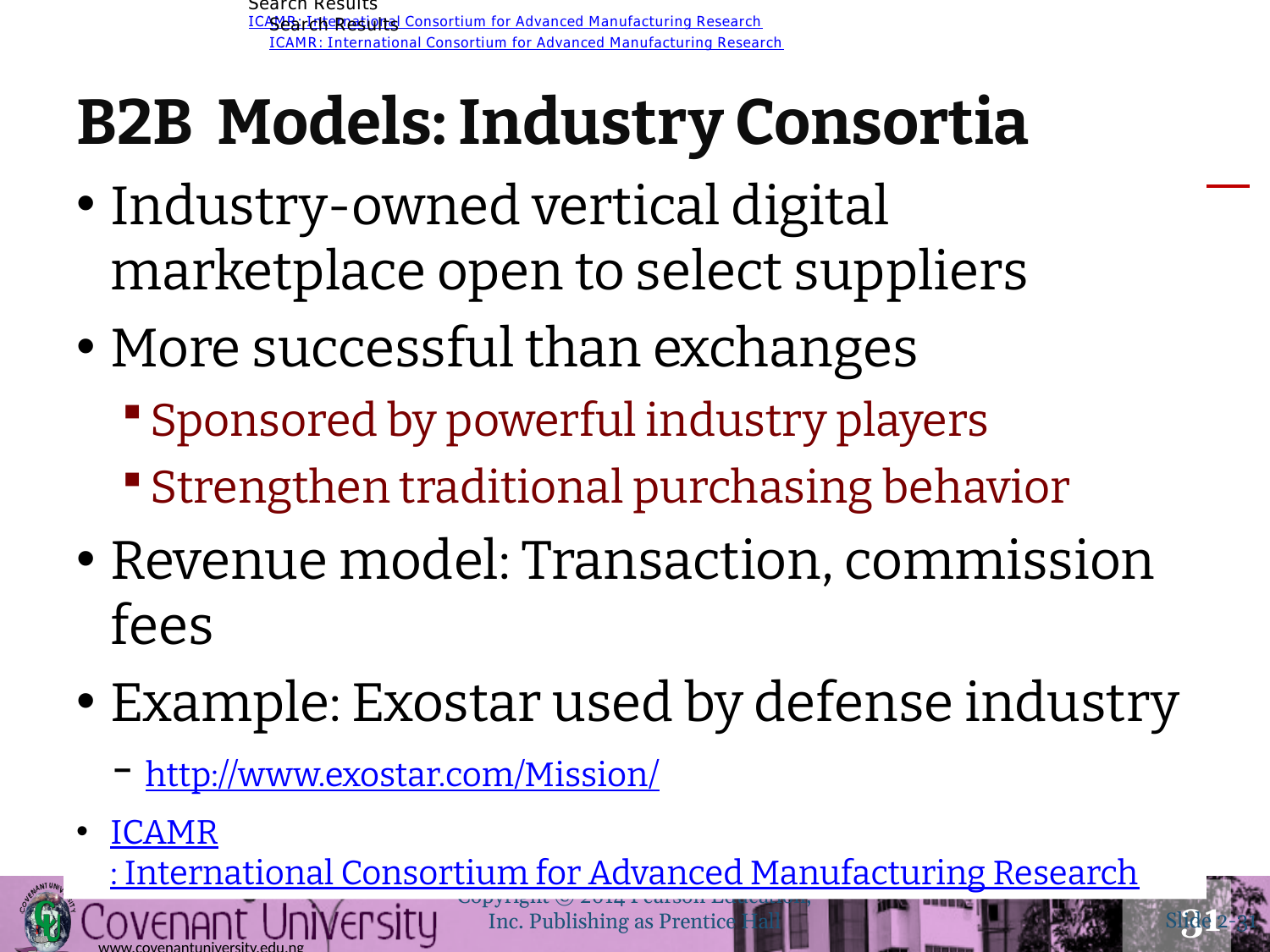

About 15,100,000 results (0.63 seconds)

Search Results
ICAMR: International Consortium for Advanced Manufacturing Research

About 15,100,000 results (0.63 seconds)

Search Results
ICAMR: International Consortium for Advanced Manufacturing Research

# B2B  Models: Industry Consortia
Industry-owned vertical digital marketplace open to select suppliers
More successful than exchanges
Sponsored by powerful industry players
Strengthen traditional purchasing behavior
Revenue model: Transaction, commission fees
Example: Exostar used by defense industry - http://www.exostar.com/Mission/
ICAMR: International Consortium for Advanced Manufacturing Research

Copyright © 2014 Pearson Education, Inc. Publishing as Prentice Hall
Slide 2-31